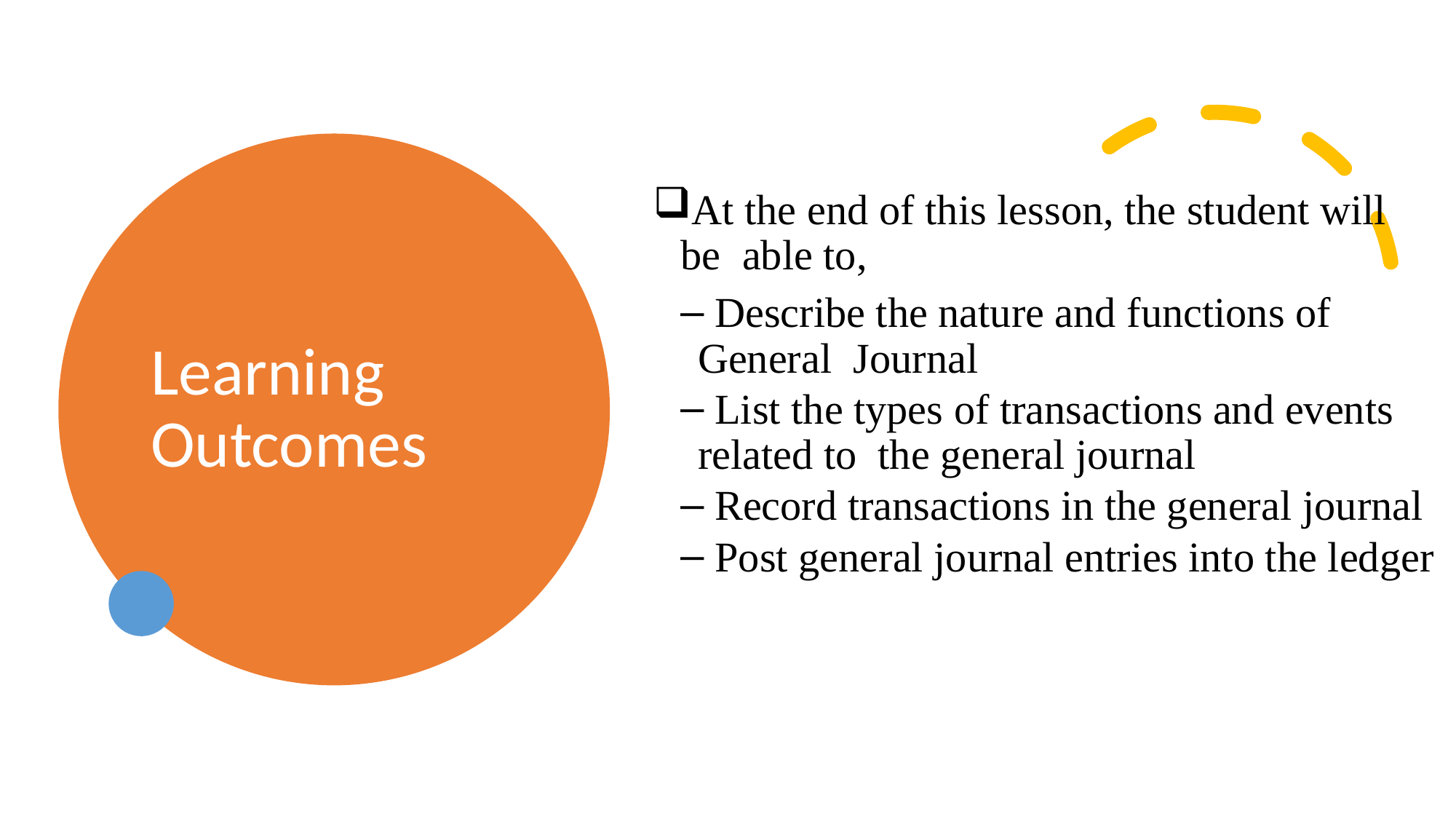

# Learning Outcomes
At the end of this lesson, the student will be  able to,
 Describe the nature and functions of General  Journal
 List the types of transactions and events related to  the general journal
 Record transactions in the general journal
 Post general journal entries into the ledger